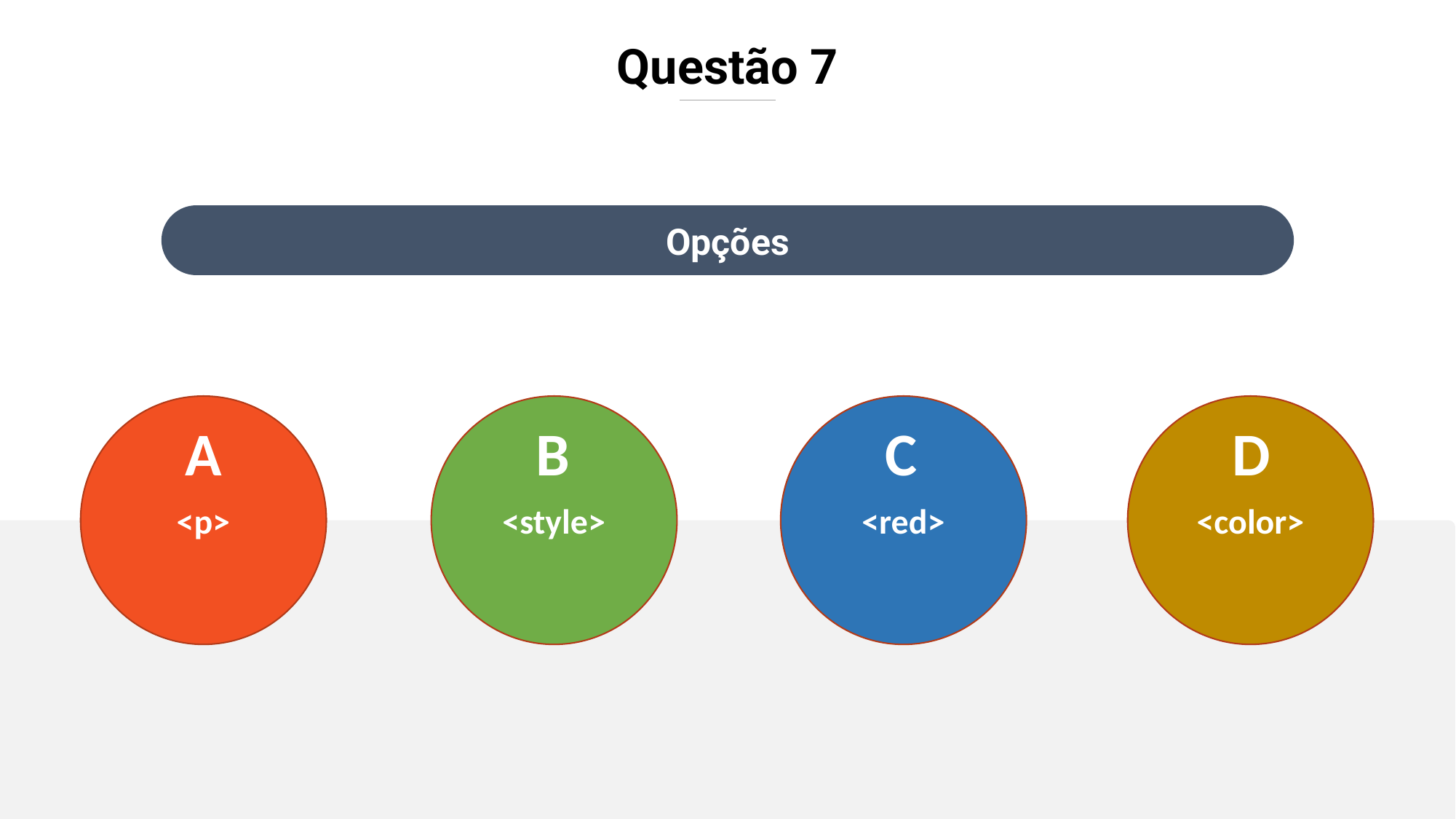

Questão 7
Opções
<p>
<style>
<red>
<color>
A
B
C
D